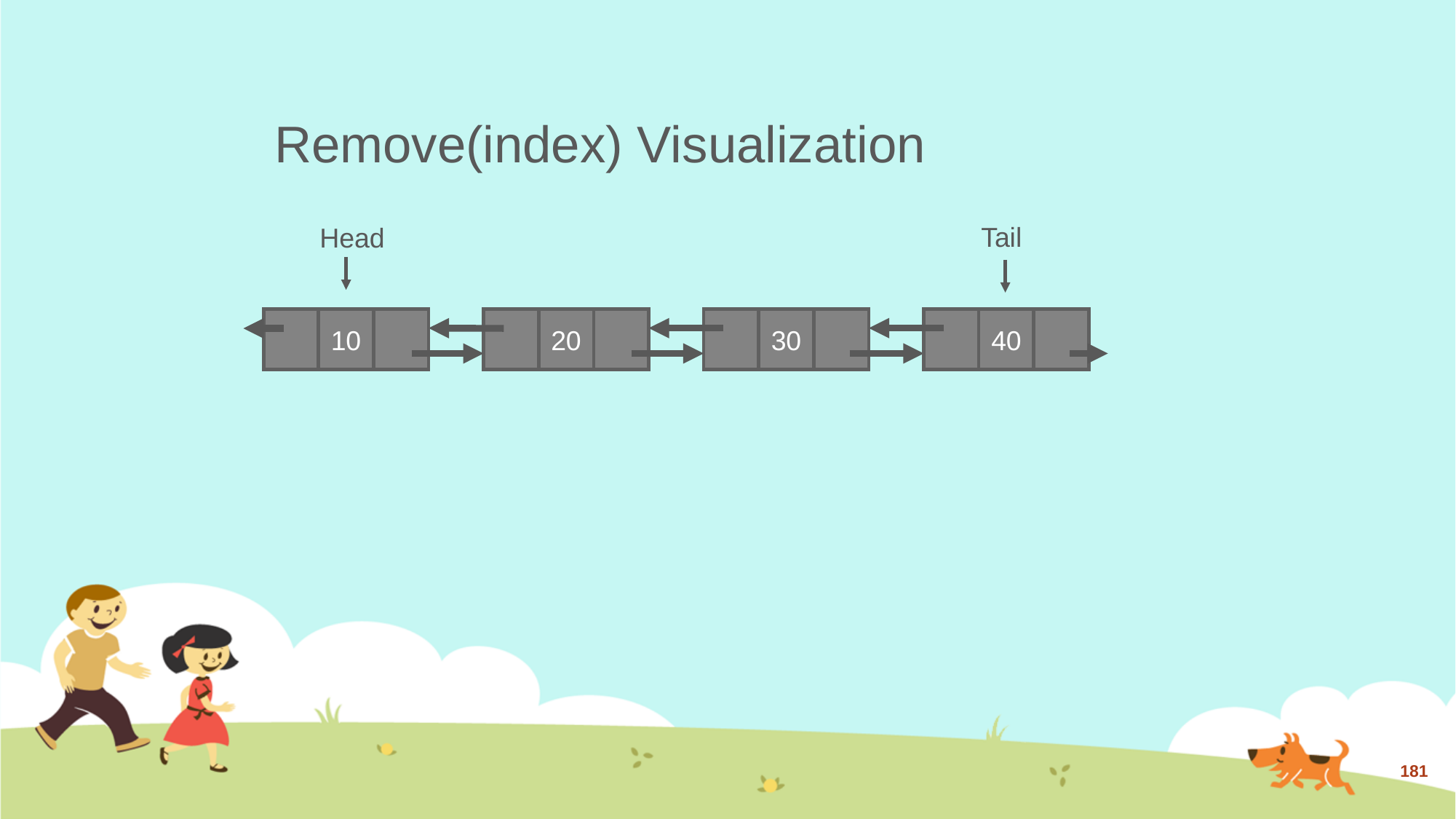

# Remove(index) Visualization
Tail
Head

10

40

30
20
181